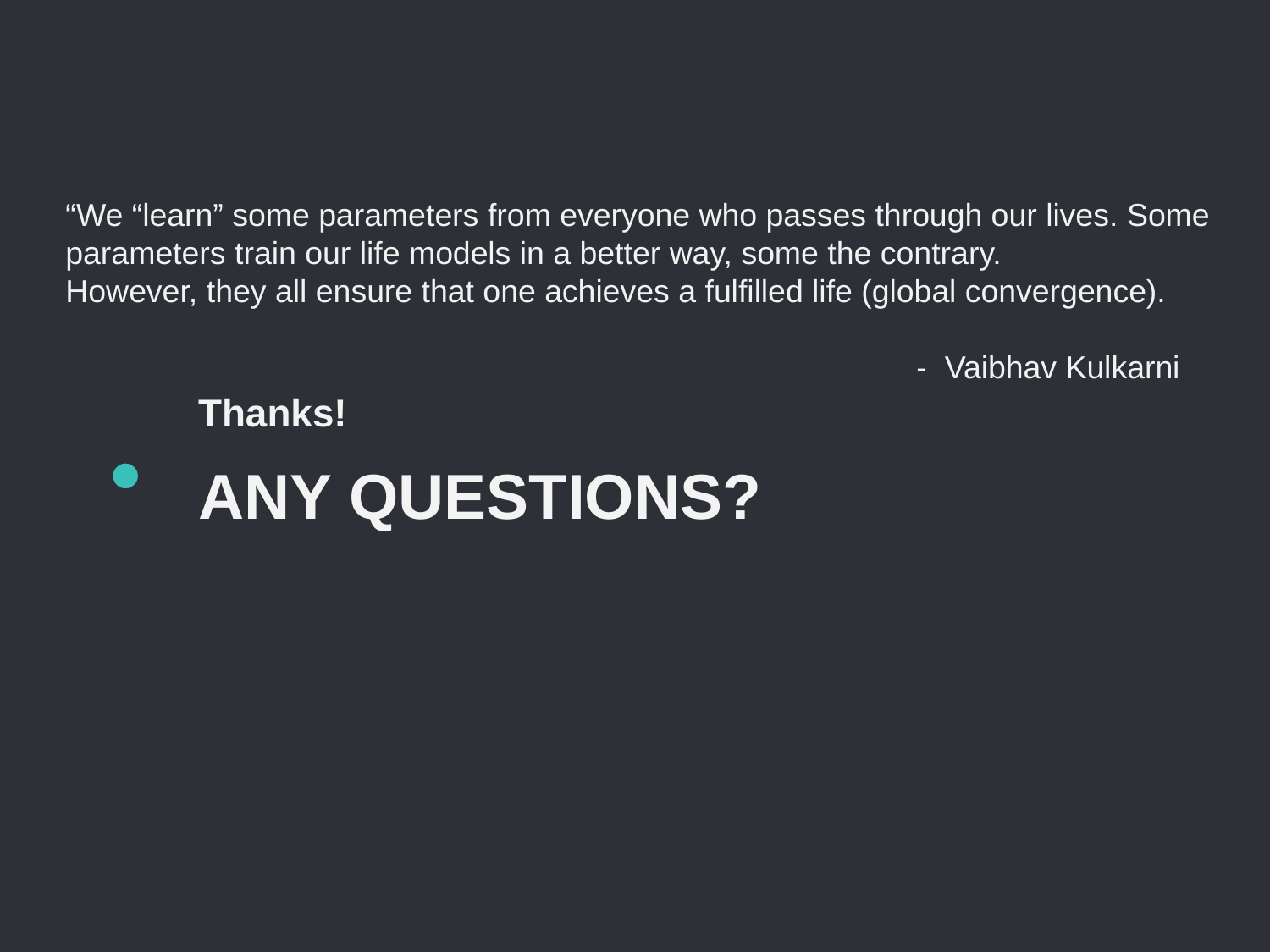

“We “learn” some parameters from everyone who passes through our lives. Some parameters train our life models in a better way, some the contrary.
However, they all ensure that one achieves a fulfilled life (global convergence).

						          -  Vaibhav Kulkarni
Thanks!
ANY QUESTIONS?